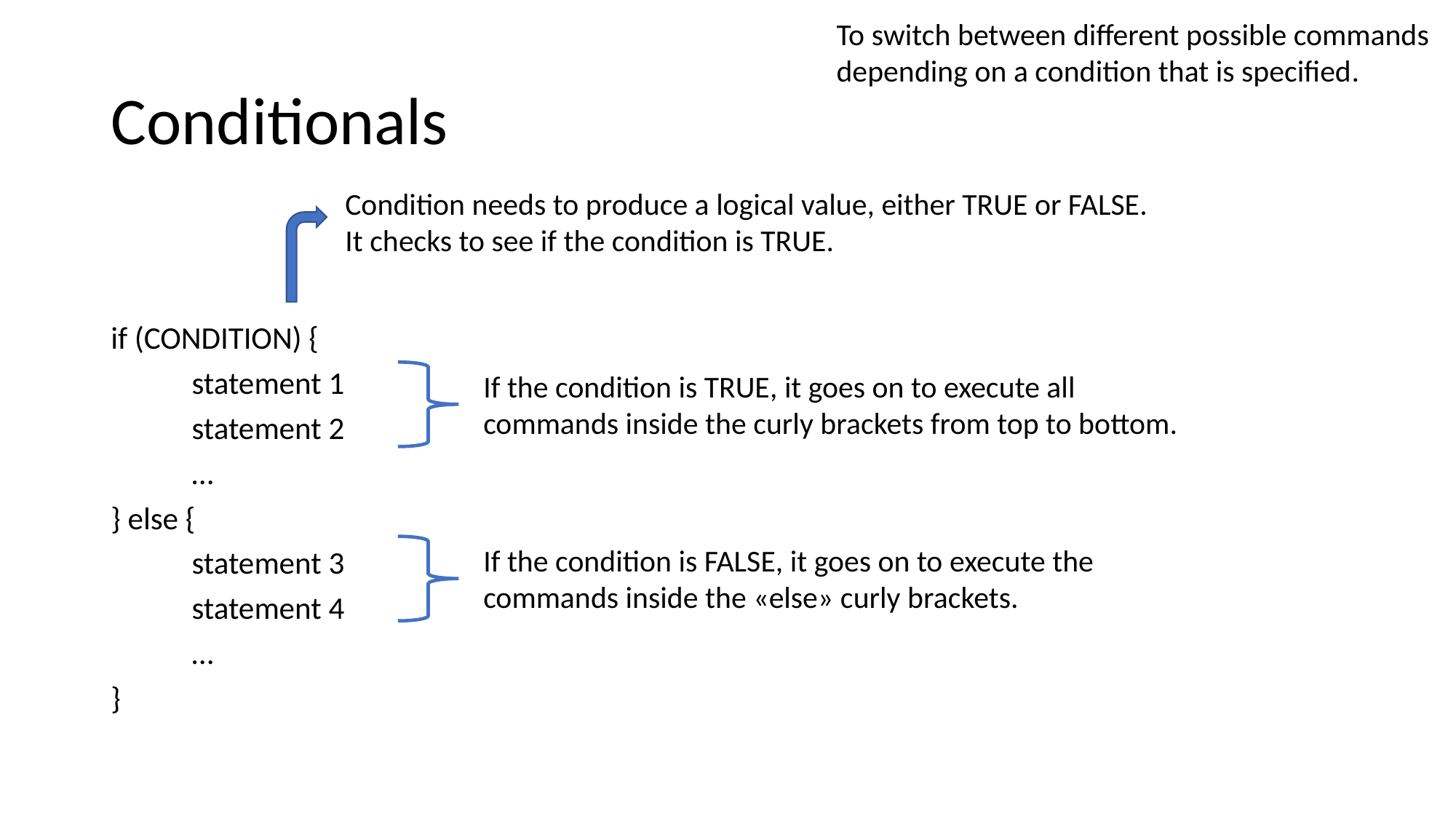

To switch between different possible commands depending on a condition that is specified.
# Conditionals
Condition needs to produce a logical value, either TRUE or FALSE.
It checks to see if the condition is TRUE.

if (CONDITION) {
	statement 1
	statement 2
	…
} else {
	statement 3
	statement 4
	…
}

If the condition is TRUE, it goes on to execute all commands inside the curly brackets from top to bottom.

If the condition is FALSE, it goes on to execute the commands inside the «else» curly brackets.